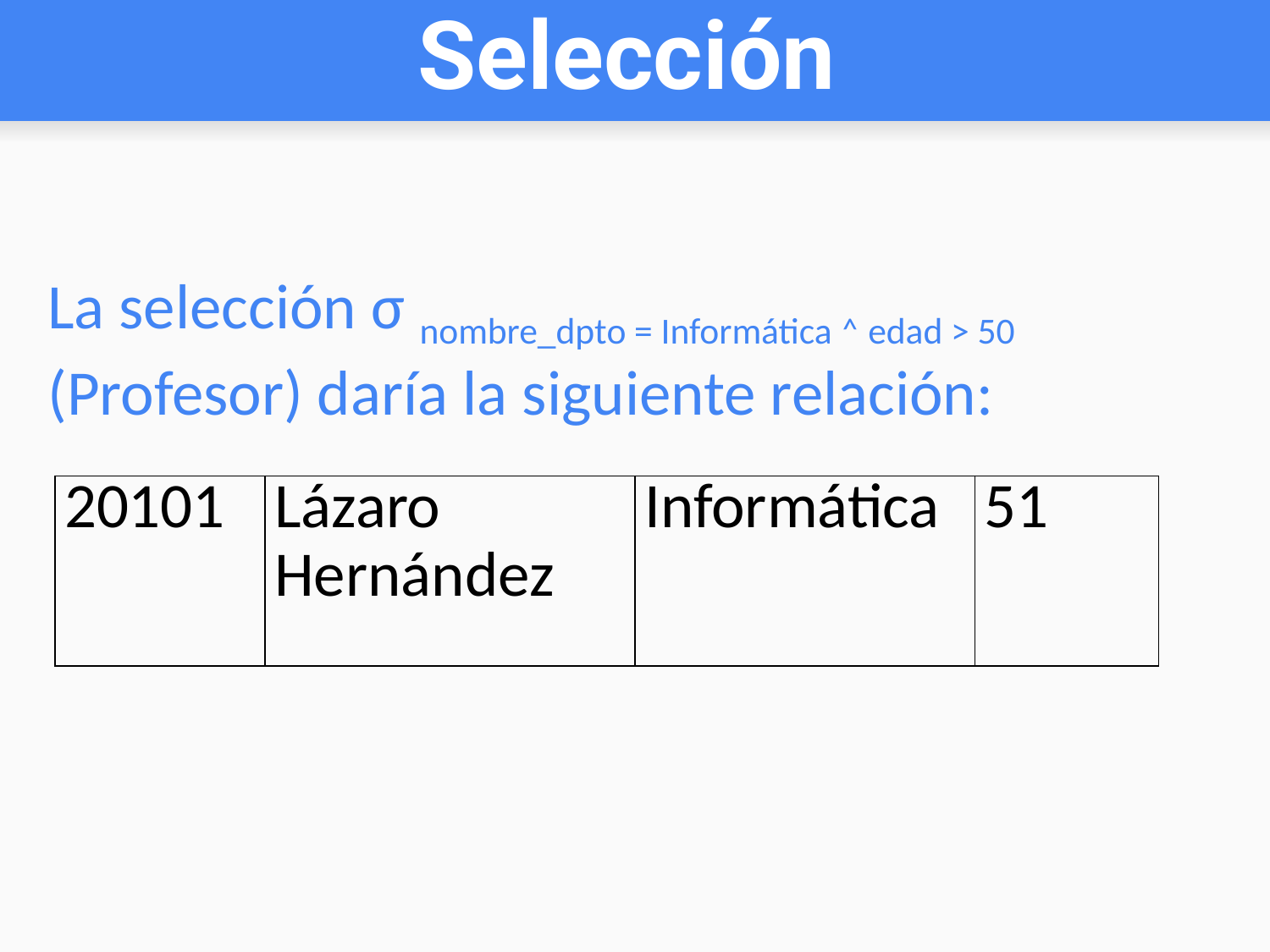

# Selección
La selección σ nombre_dpto = Informática ˄ edad > 50 (Profesor) daría la siguiente relación:

| 20101 | Lázaro Hernández | Informática | 51 |
| --- | --- | --- | --- |